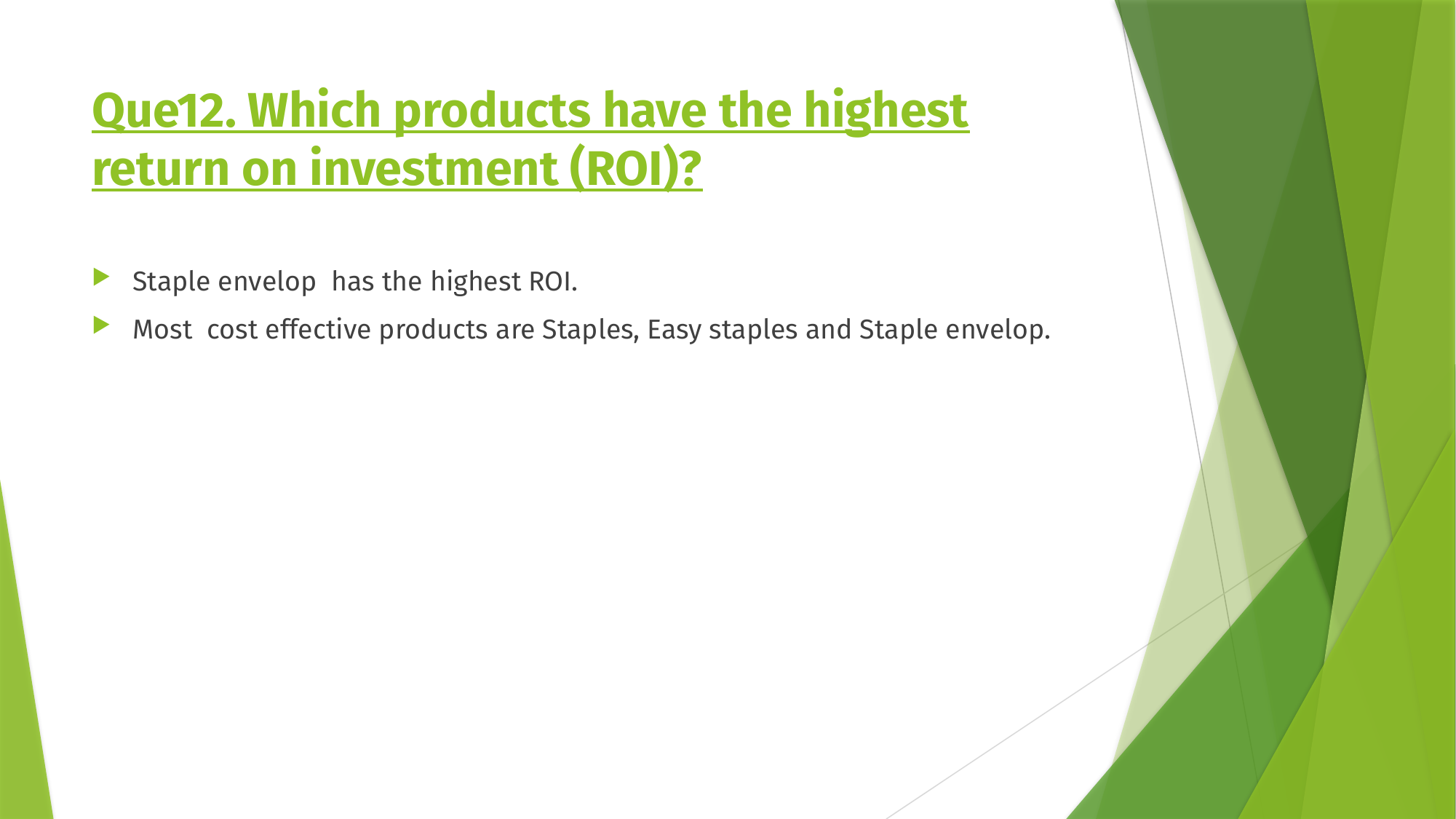

# Que12. Which products have the highest return on investment (ROI)?
Staple envelop  has the highest ROI.
Most  cost effective products are Staples, Easy staples and Staple envelop.